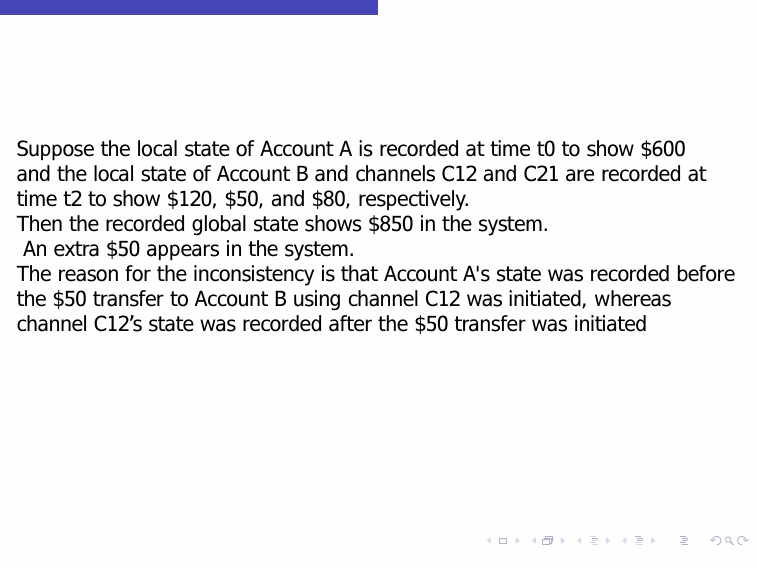

#
Suppose the local state of Account A is recorded at time t0 to show $600
and the local state of Account B and channels C12 and C21 are recorded at time t2 to show $120, $50, and $80, respectively.
Then the recorded global state shows $850 in the system.
 An extra $50 appears in the system.
The reason for the inconsistency is that Account A's state was recorded before the $50 transfer to Account B using channel C12 was initiated, whereas channel C12’s state was recorded after the $50 transfer was initiated